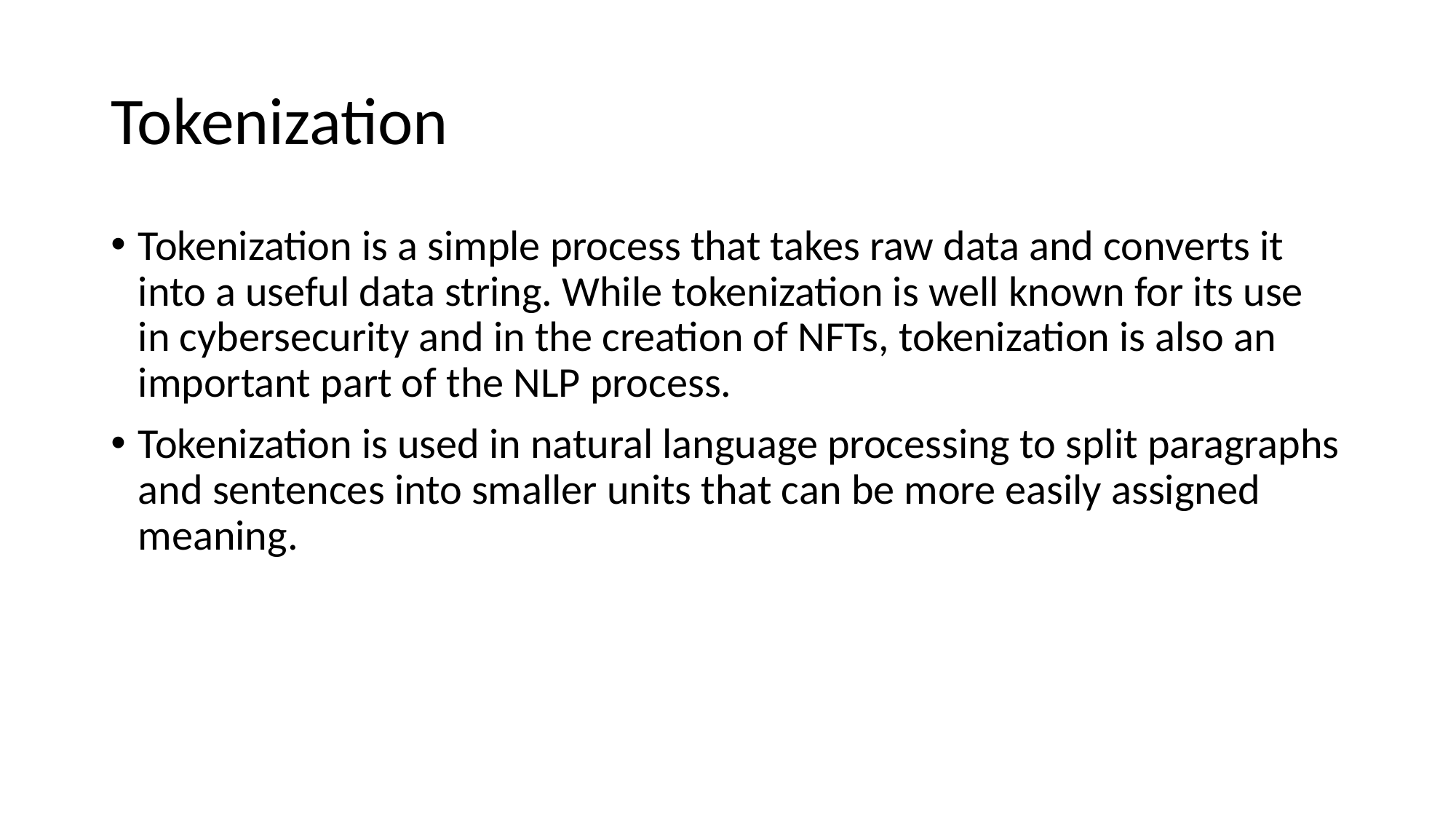

# Tokenization
Tokenization is a simple process that takes raw data and converts it into a useful data string. While tokenization is well known for its use in cybersecurity and in the creation of NFTs, tokenization is also an important part of the NLP process.
Tokenization is used in natural language processing to split paragraphs and sentences into smaller units that can be more easily assigned meaning.